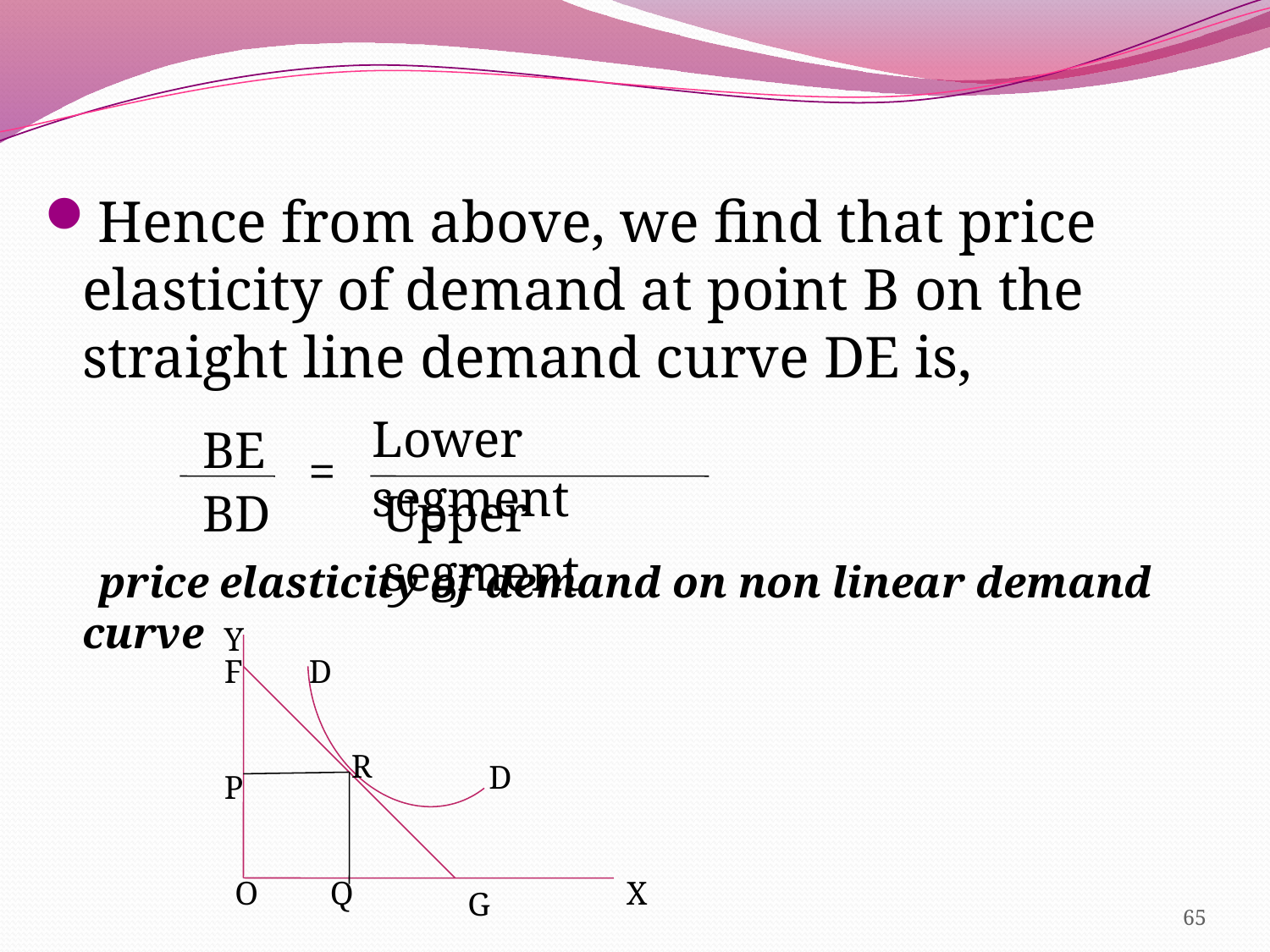

Hence from above, we find that price elasticity of demand at point B on the straight line demand curve DE is,

     price elasticity of demand on non linear demand curve

Lower segment
BE
=
BD
Upper segment

Y
F
D
R
D
P
O
Q
X
G
65